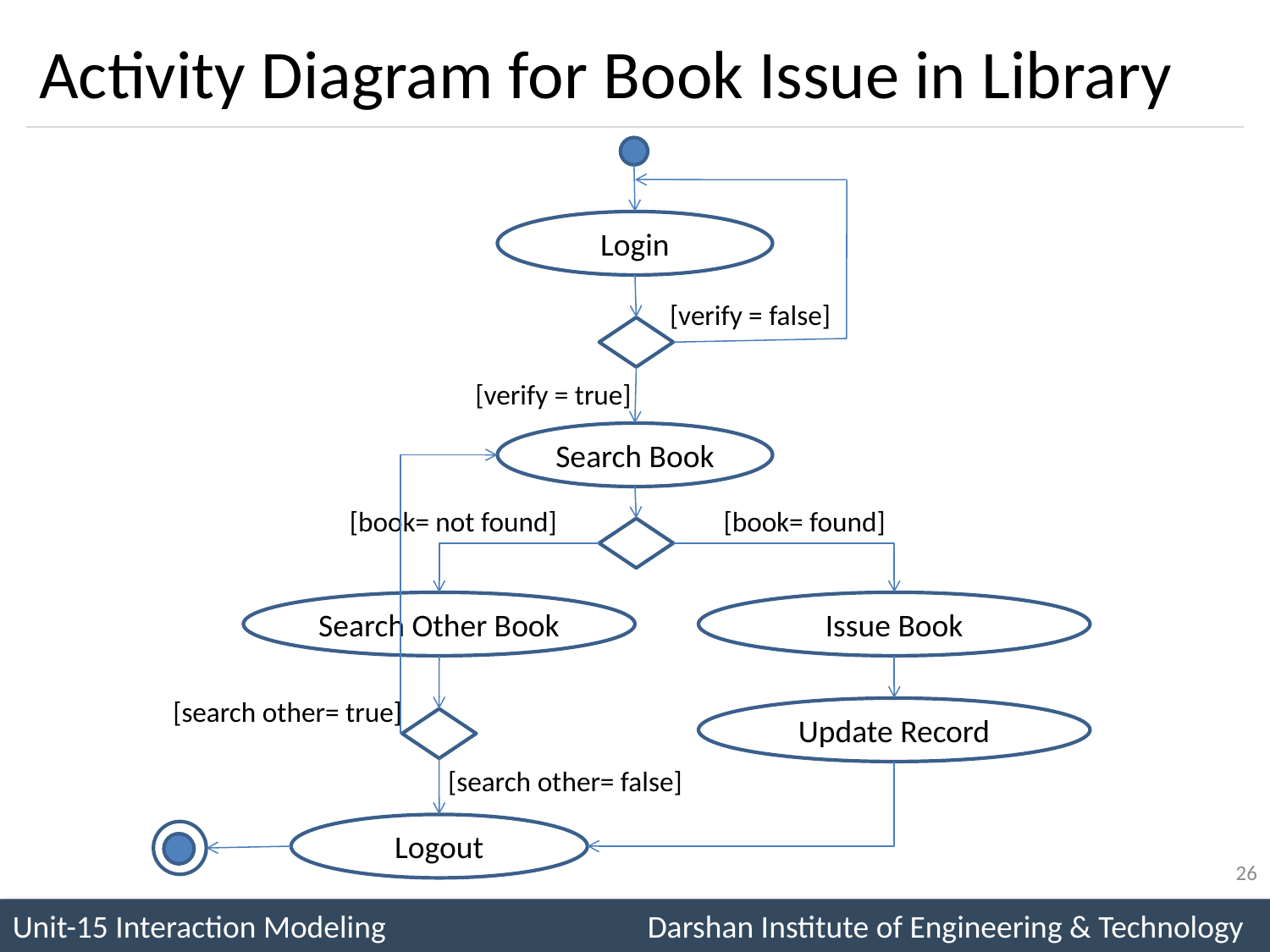

# Activity Diagram for Book Issue in Library

Login
[verify = false]

[verify = true]
Search Book
[book= not found]
[book= found]

Search Other Book
Issue Book
[search other= true]
Update Record

[search other= false]
Logout

26